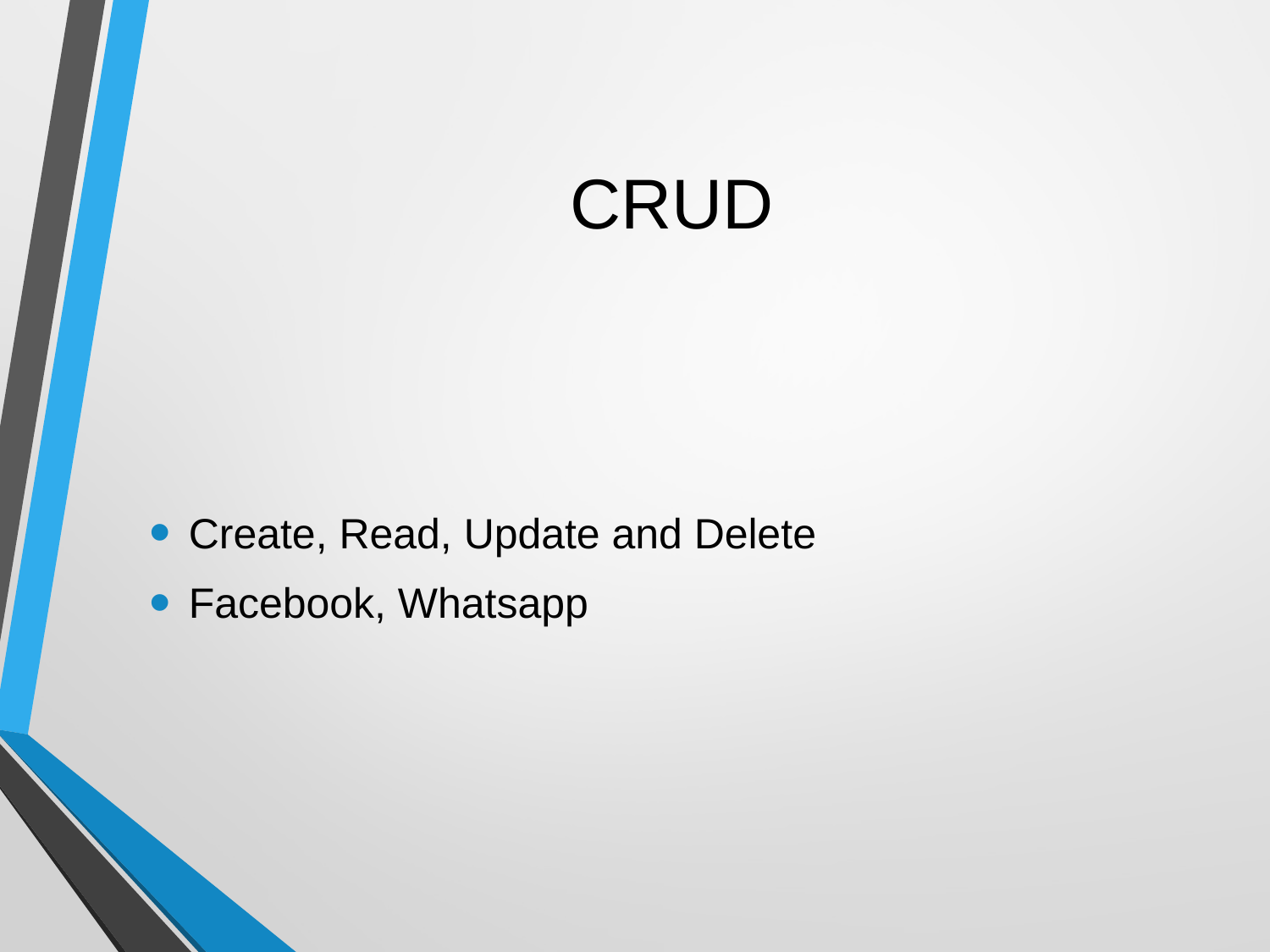

# CRUD
Create, Read, Update and Delete
Facebook, Whatsapp